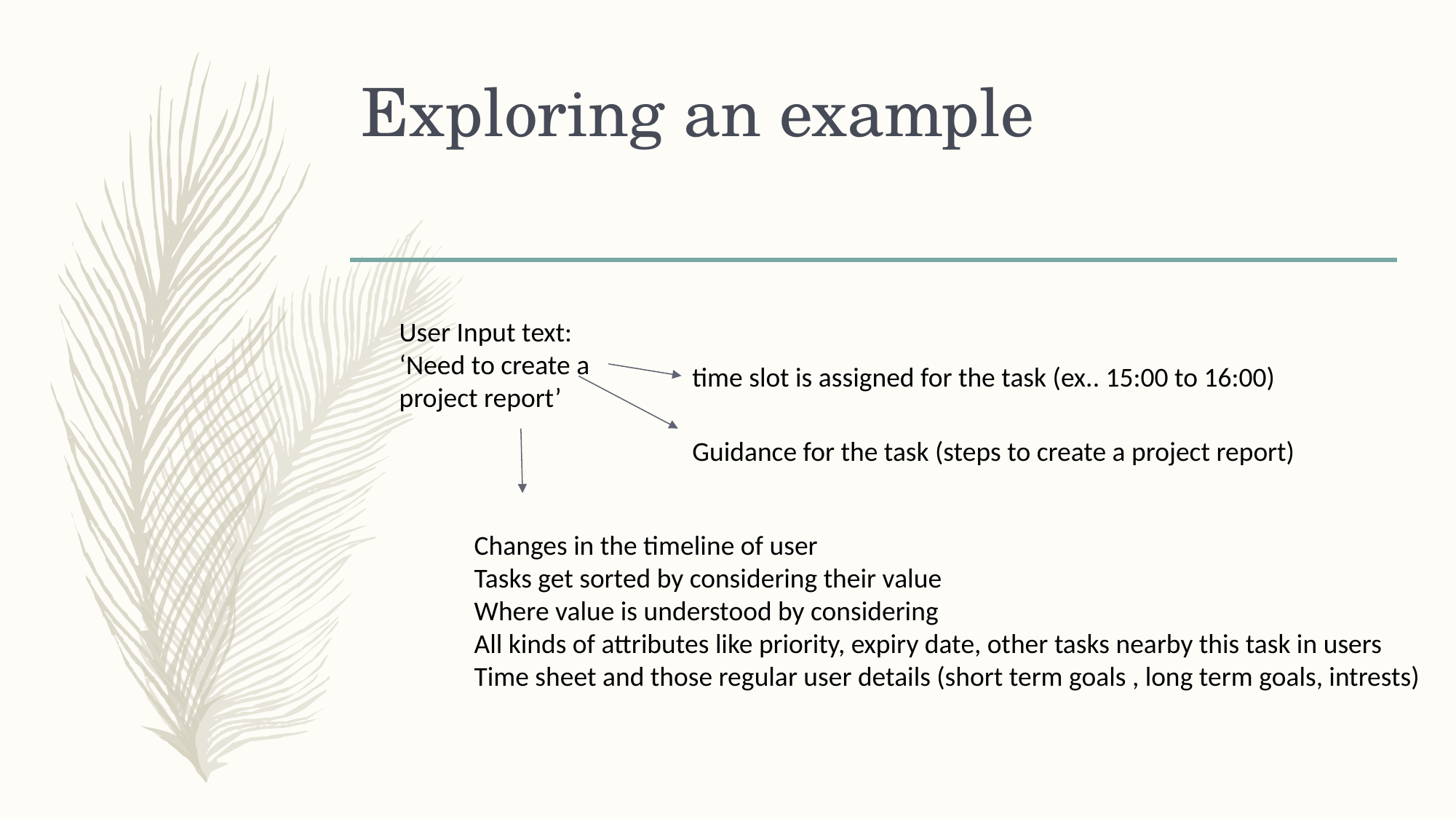

# Exploring an example
User Input text:
‘Need to create a project report’
time slot is assigned for the task (ex.. 15:00 to 16:00)
Guidance for the task (steps to create a project report)
Changes in the timeline of user
Tasks get sorted by considering their value
Where value is understood by considering
All kinds of attributes like priority, expiry date, other tasks nearby this task in users
Time sheet and those regular user details (short term goals , long term goals, intrests)